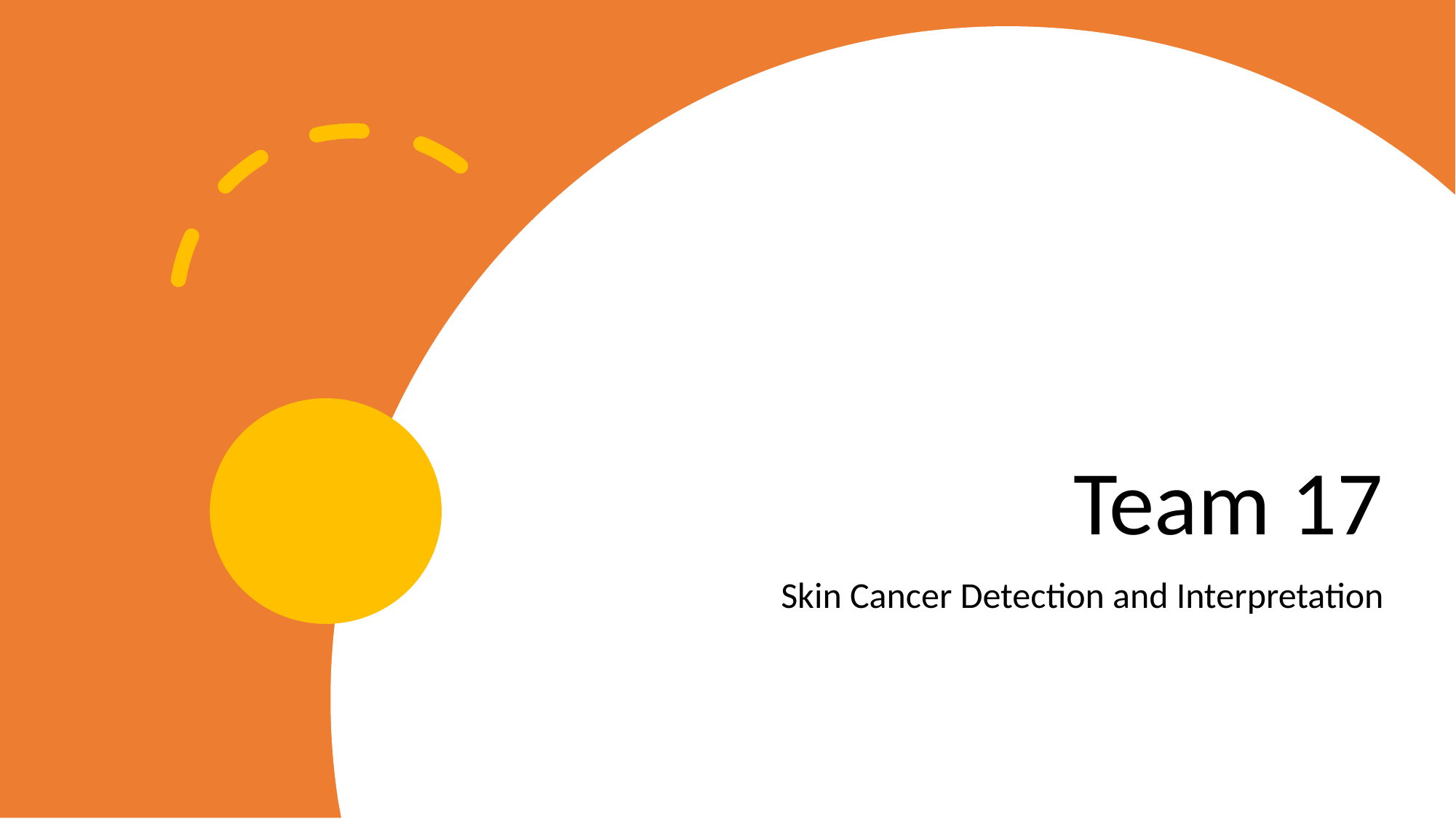

# Team 17

Skin Cancer Detection and Interpretation